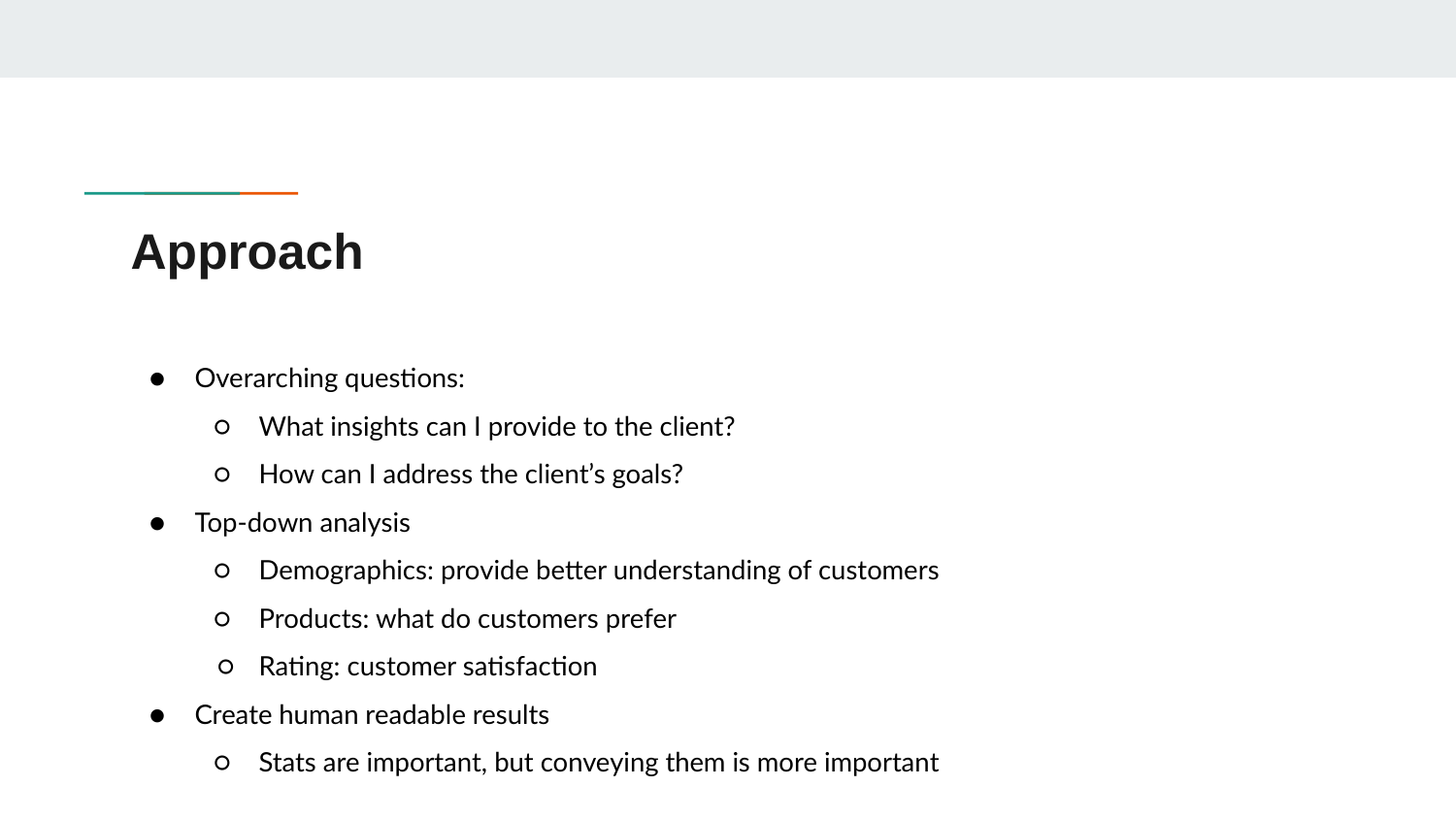

# Approach
Overarching questions:
What insights can I provide to the client?
How can I address the client’s goals?
Top-down analysis
Demographics: provide better understanding of customers
Products: what do customers prefer
Rating: customer satisfaction
Create human readable results
Stats are important, but conveying them is more important